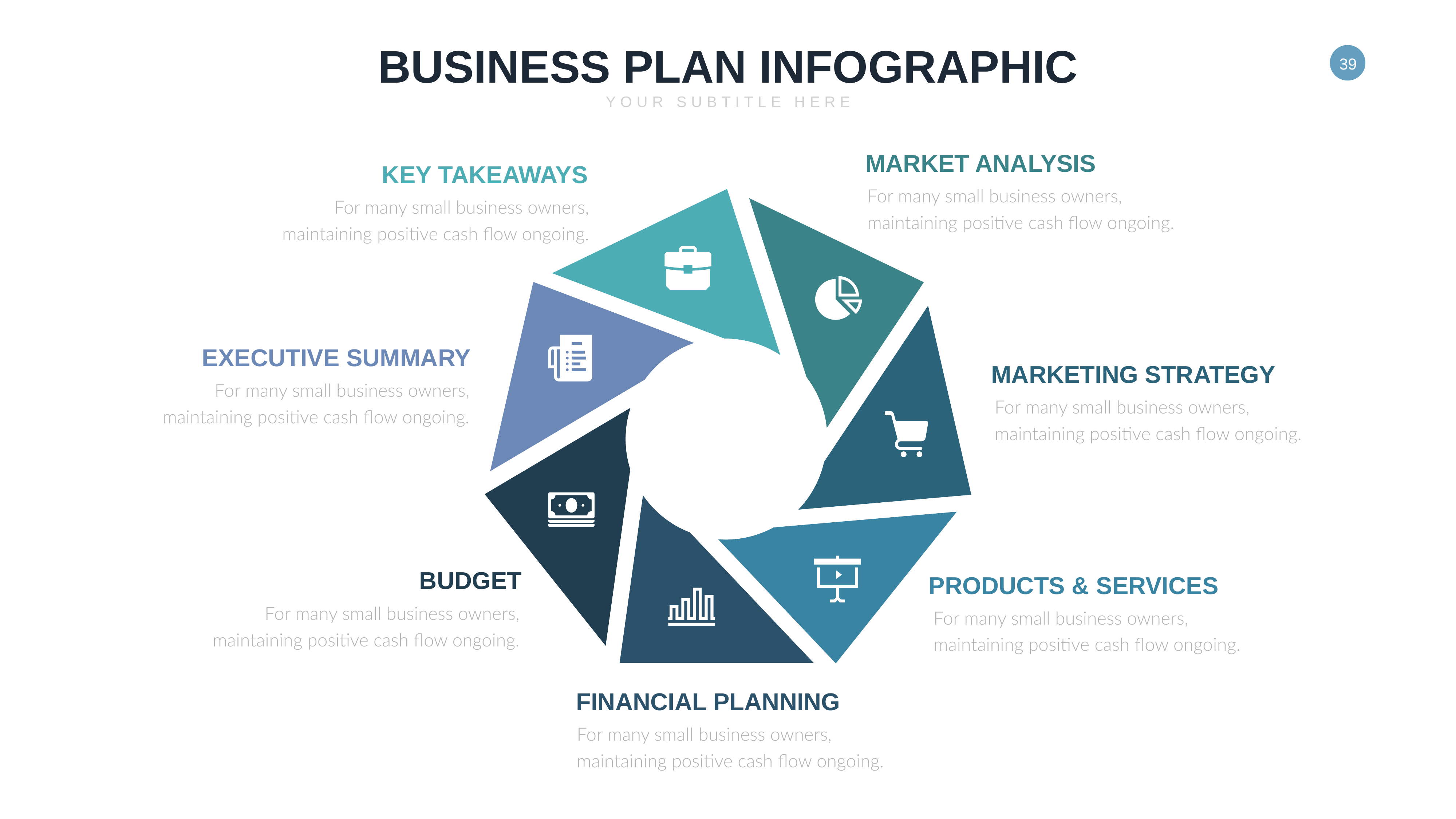

BUSINESS PLAN INFOGRAPHIC
YOUR SUBTITLE HERE
MARKET ANALYSIS
KEY TAKEAWAYS
For many small business owners, maintaining positive cash flow ongoing.
For many small business owners, maintaining positive cash flow ongoing.

EXECUTIVE SUMMARY
MARKETING STRATEGY
For many small business owners, maintaining positive cash flow ongoing.
For many small business owners, maintaining positive cash flow ongoing.

BUDGET
PRODUCTS & SERVICES

For many small business owners, maintaining positive cash flow ongoing.
For many small business owners, maintaining positive cash flow ongoing.
FINANCIAL PLANNING
For many small business owners, maintaining positive cash flow ongoing.